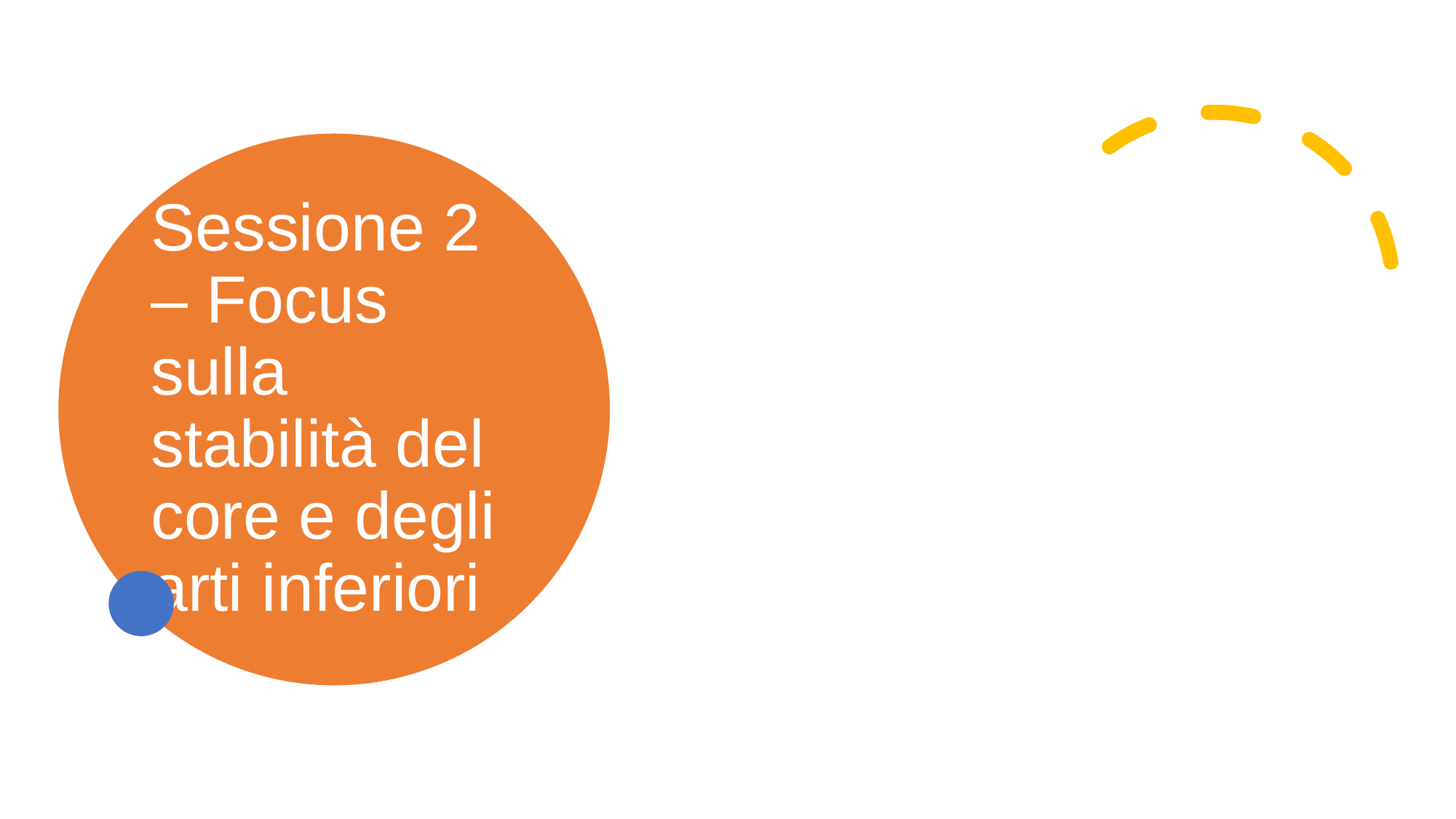

# Sessione 2 – Focus sulla stabilità del core e degli arti inferiori